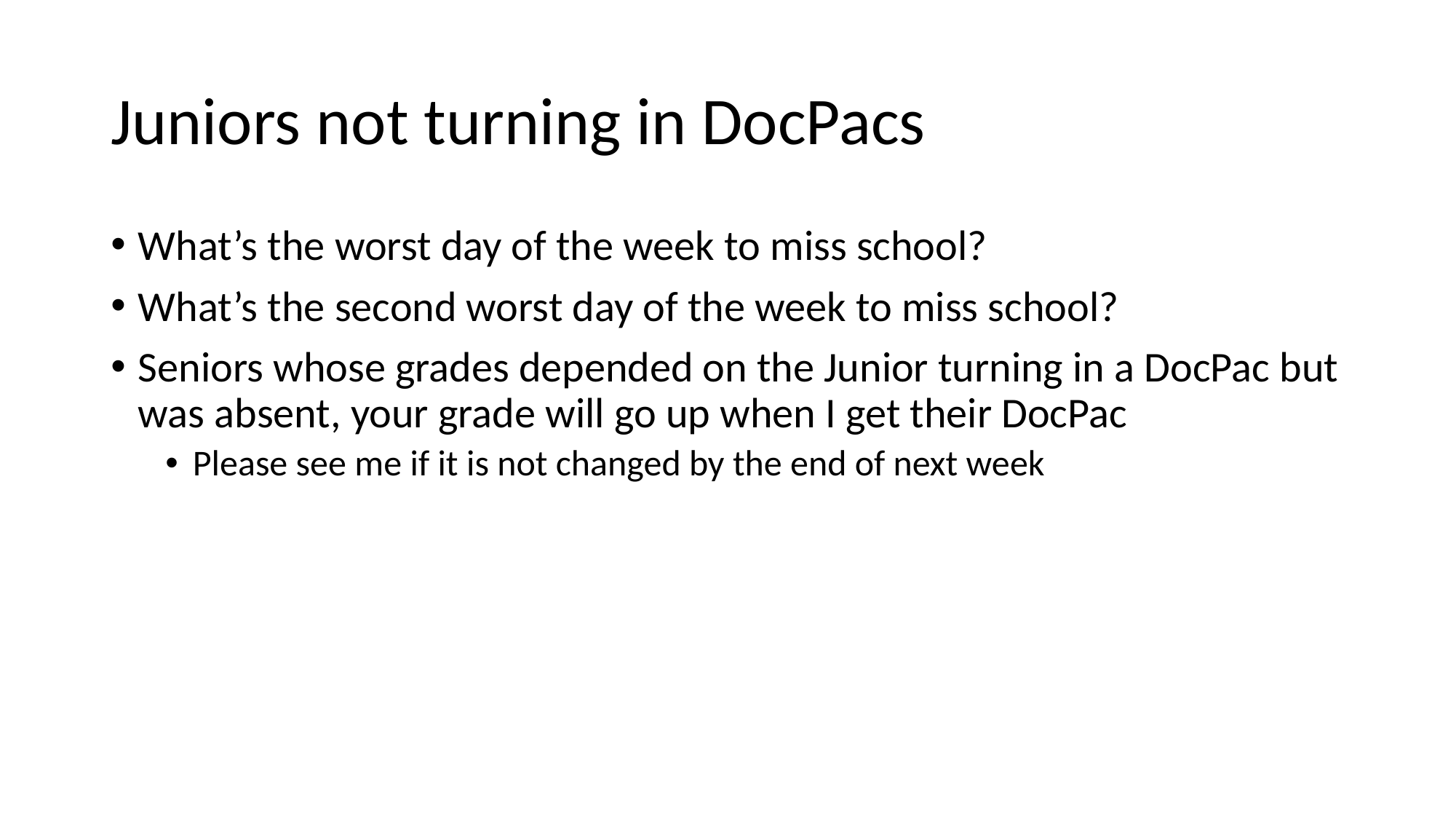

# Juniors not turning in DocPacs
What’s the worst day of the week to miss school?
What’s the second worst day of the week to miss school?
Seniors whose grades depended on the Junior turning in a DocPac but was absent, your grade will go up when I get their DocPac
Please see me if it is not changed by the end of next week